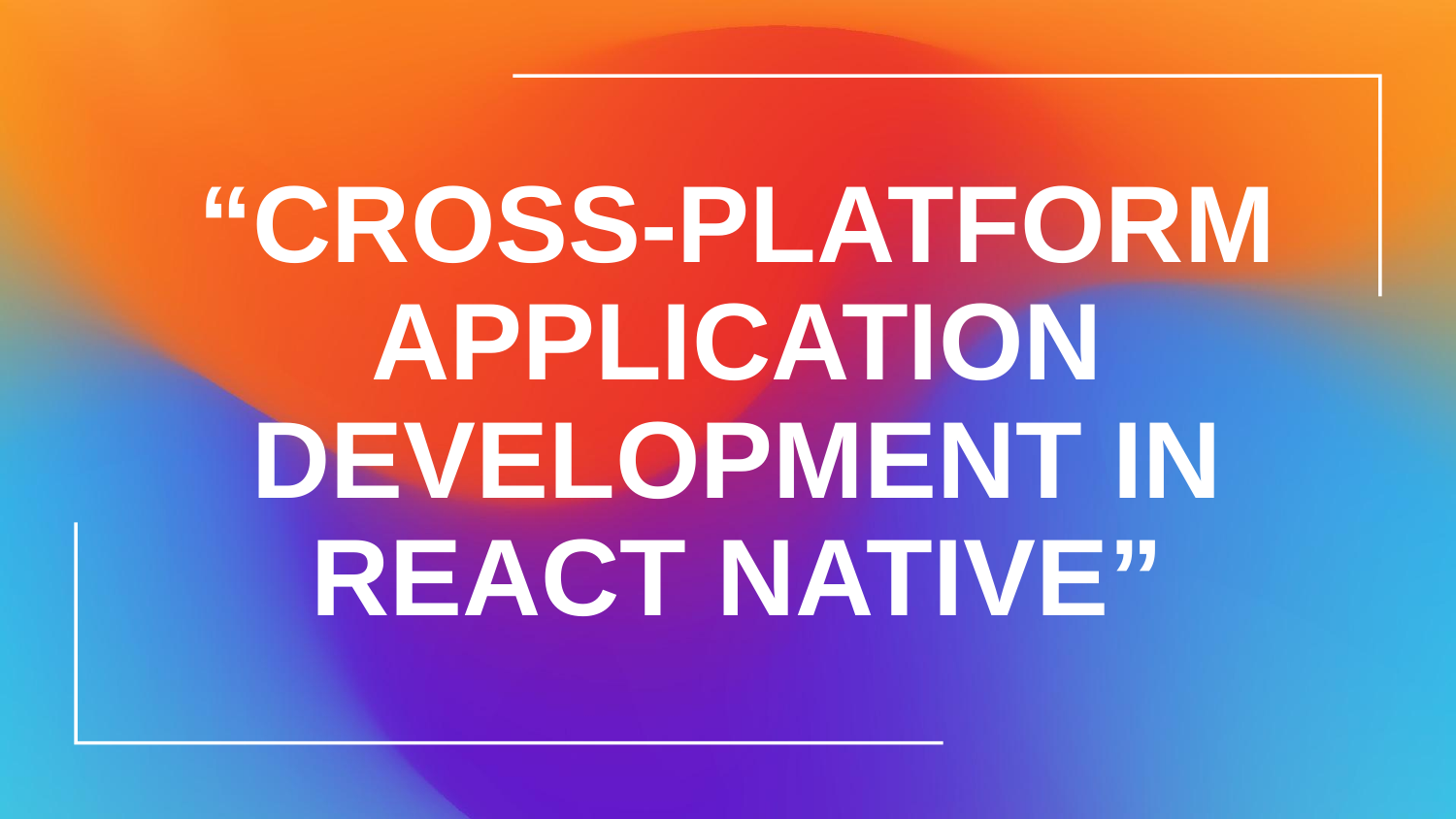

# “CROSS-PLATFORM APPLICATION DEVELOPMENT IN REACT NATIVE”